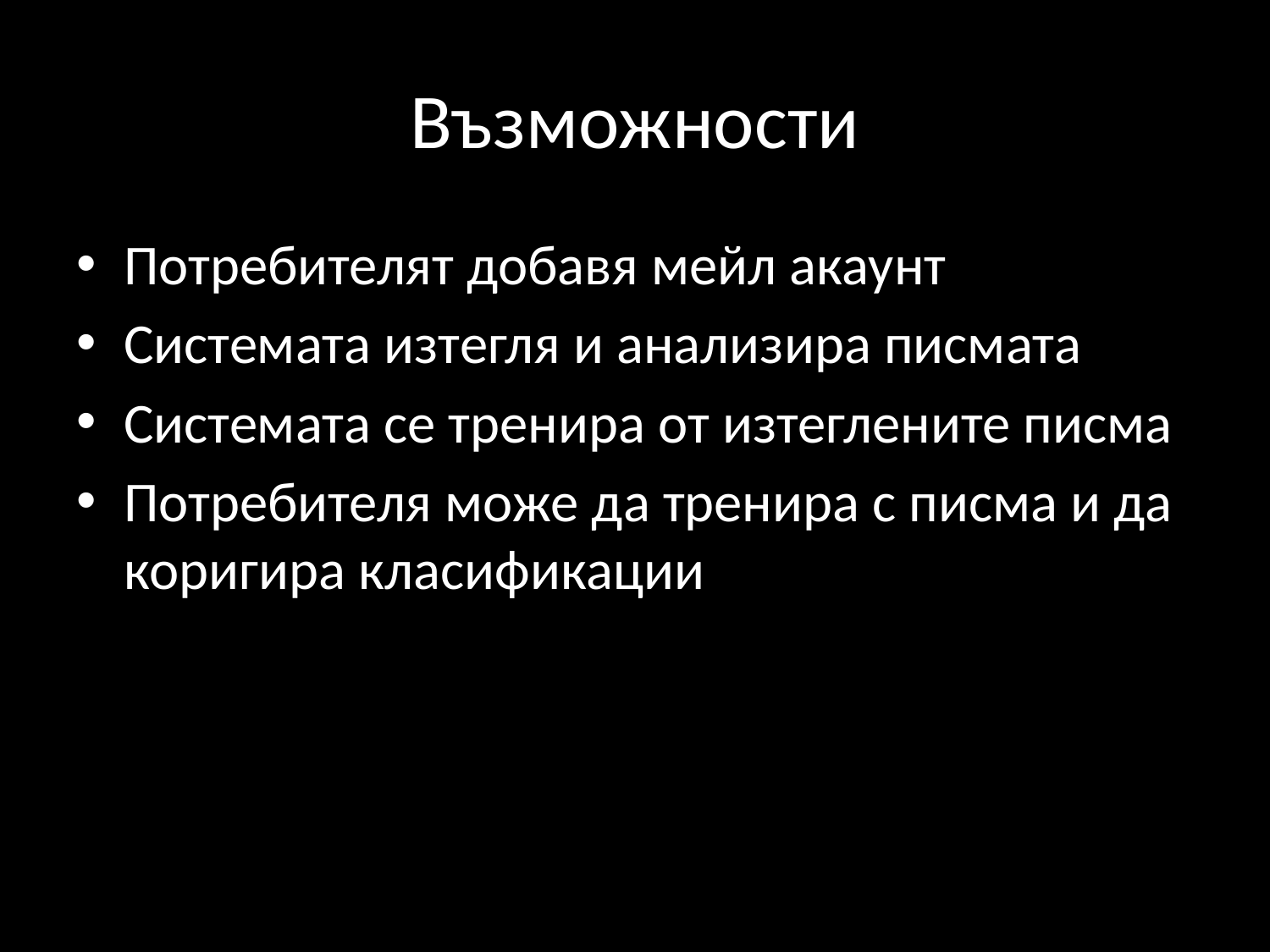

# Възможности
Потребителят добавя мейл акаунт
Системата изтегля и анализира писмата
Системата се тренира от изтеглените писма
Потребителя може да тренира с писма и да коригира класификации